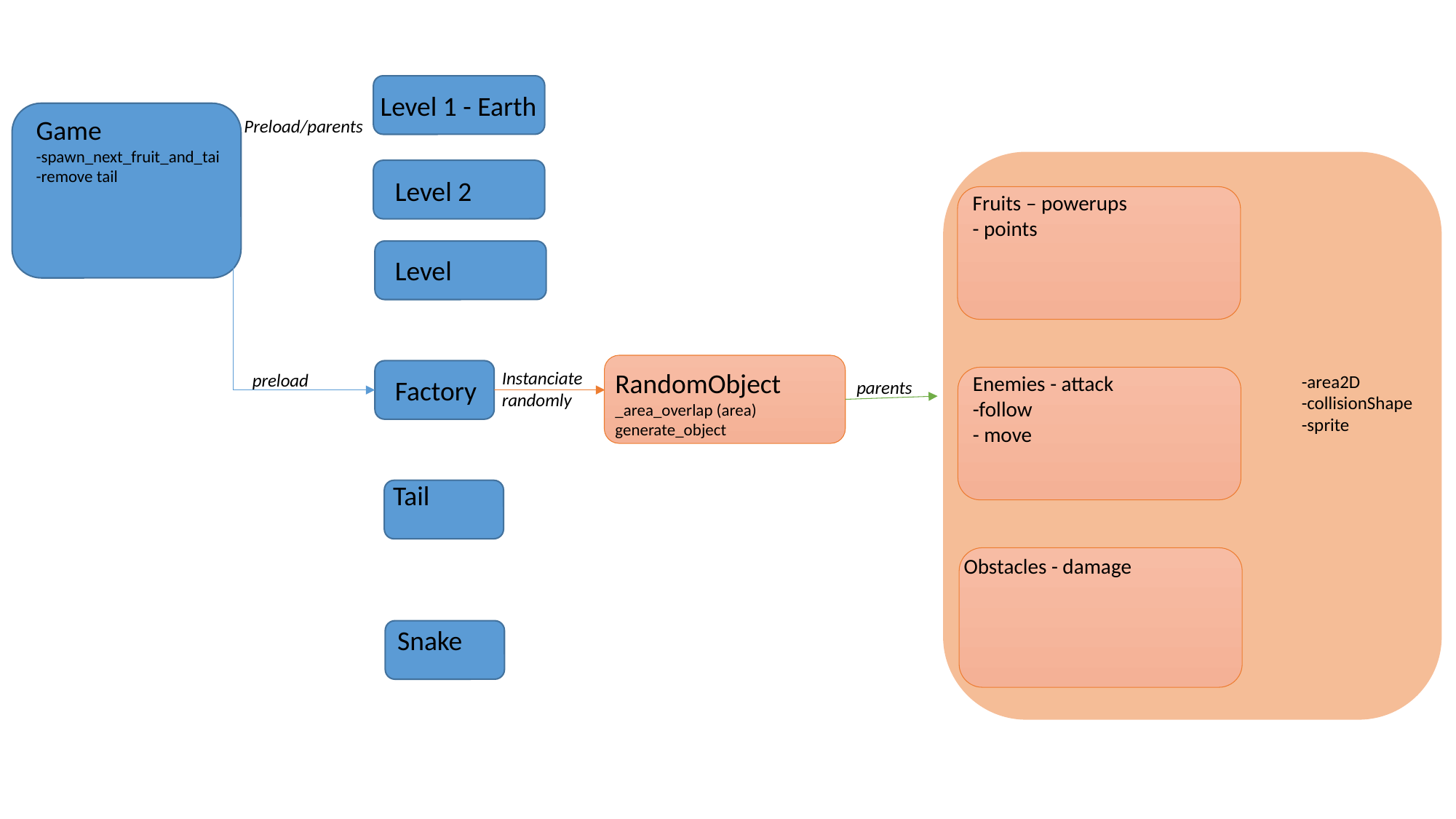

Level 1 - Earth

Game
-spawn_next_fruit_and_tai
-remove tail
Preload/parents

Level 2
Fruits – powerups
- points

Level

RandomObject
_area_overlap (area)
generate_object
Instanciate
randomly
preload
Enemies - attack
-follow
- move

-area2D
-collisionShape
-sprite
Factory
parents
Tail

Obstacles - damage

Snake